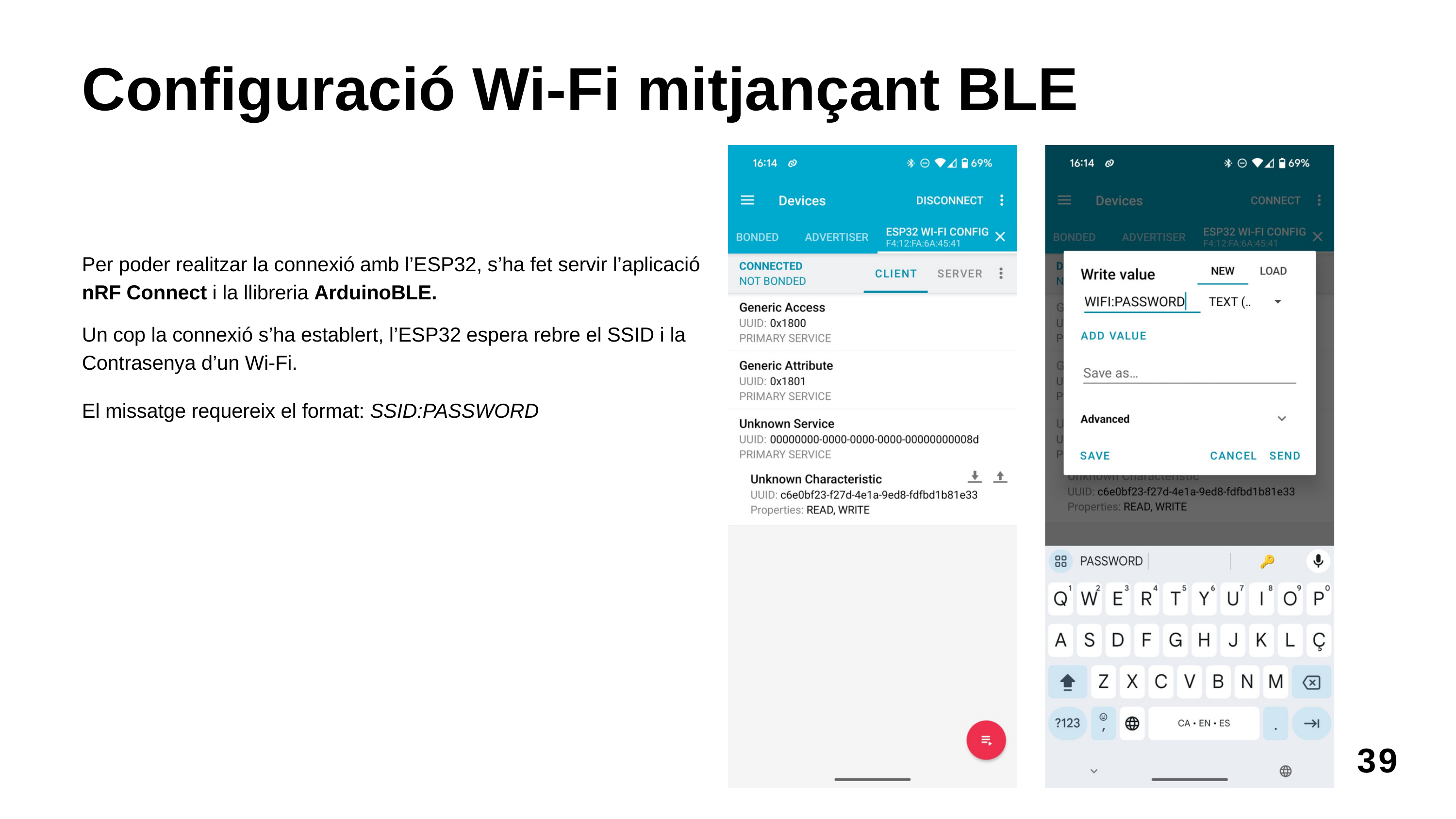

Configuració Wi-Fi mitjançant BLE

Per poder realitzar la connexió amb l’ESP32, s’ha fet servir l’aplicació nRF Connect i la llibreria ArduinoBLE.
Un cop la connexió s’ha establert, l’ESP32 espera rebre el SSID i la Contrasenya d’un Wi-Fi.
El missatge requereix el format: SSID:PASSWORD
39